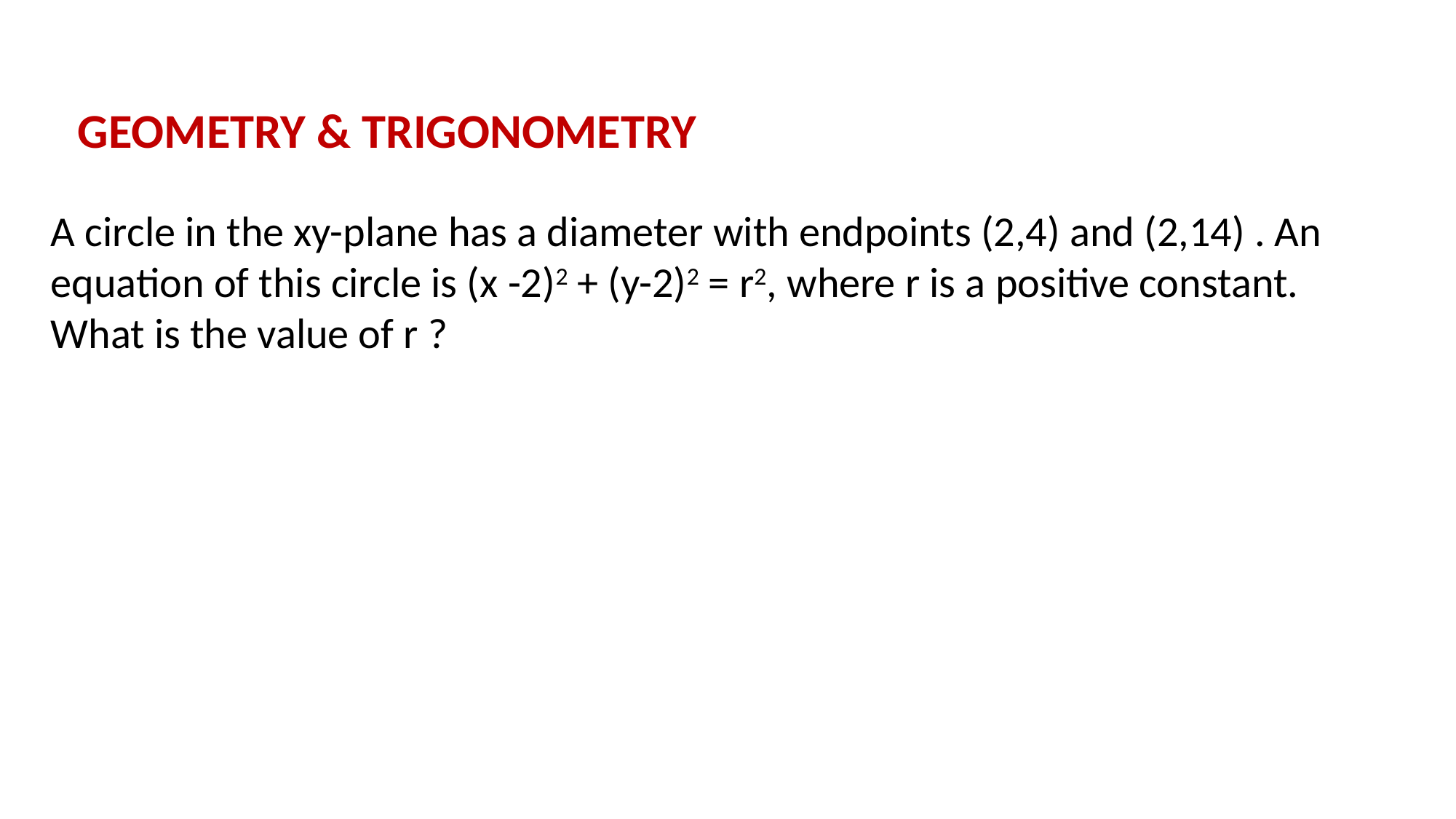

GEOMETRY & TRIGONOMETRY
A circle in the xy-plane has a diameter with endpoints (2,4) and (2,14) . An equation of this circle is (x -2)2 + (y-2)2 = r2, where r is a positive constant. What is the value of r ?